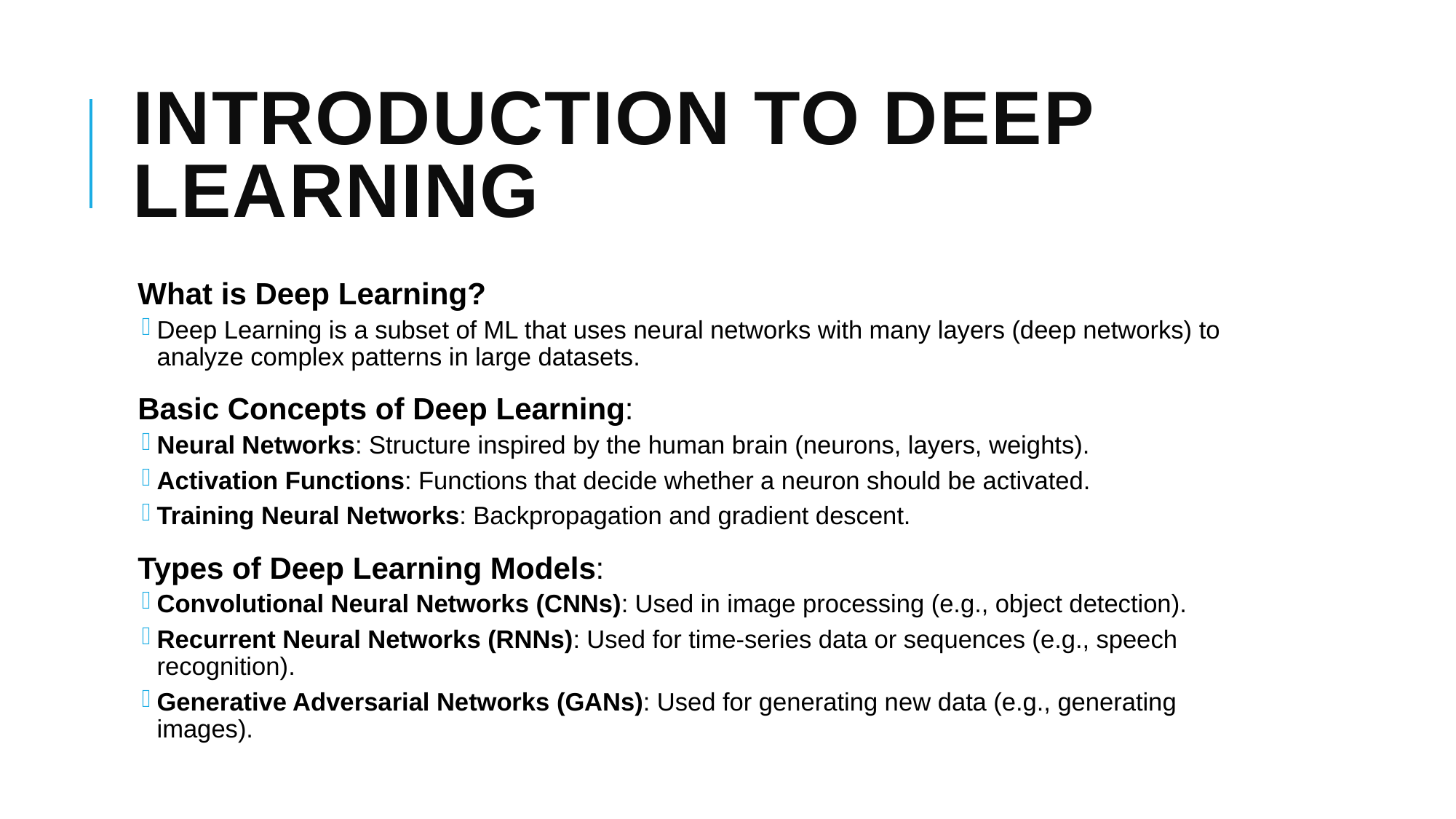

# Introduction to Deep Learning
What is Deep Learning?
Deep Learning is a subset of ML that uses neural networks with many layers (deep networks) to analyze complex patterns in large datasets.
Basic Concepts of Deep Learning:
Neural Networks: Structure inspired by the human brain (neurons, layers, weights).
Activation Functions: Functions that decide whether a neuron should be activated.
Training Neural Networks: Backpropagation and gradient descent.
Types of Deep Learning Models:
Convolutional Neural Networks (CNNs): Used in image processing (e.g., object detection).
Recurrent Neural Networks (RNNs): Used for time-series data or sequences (e.g., speech recognition).
Generative Adversarial Networks (GANs): Used for generating new data (e.g., generating images).